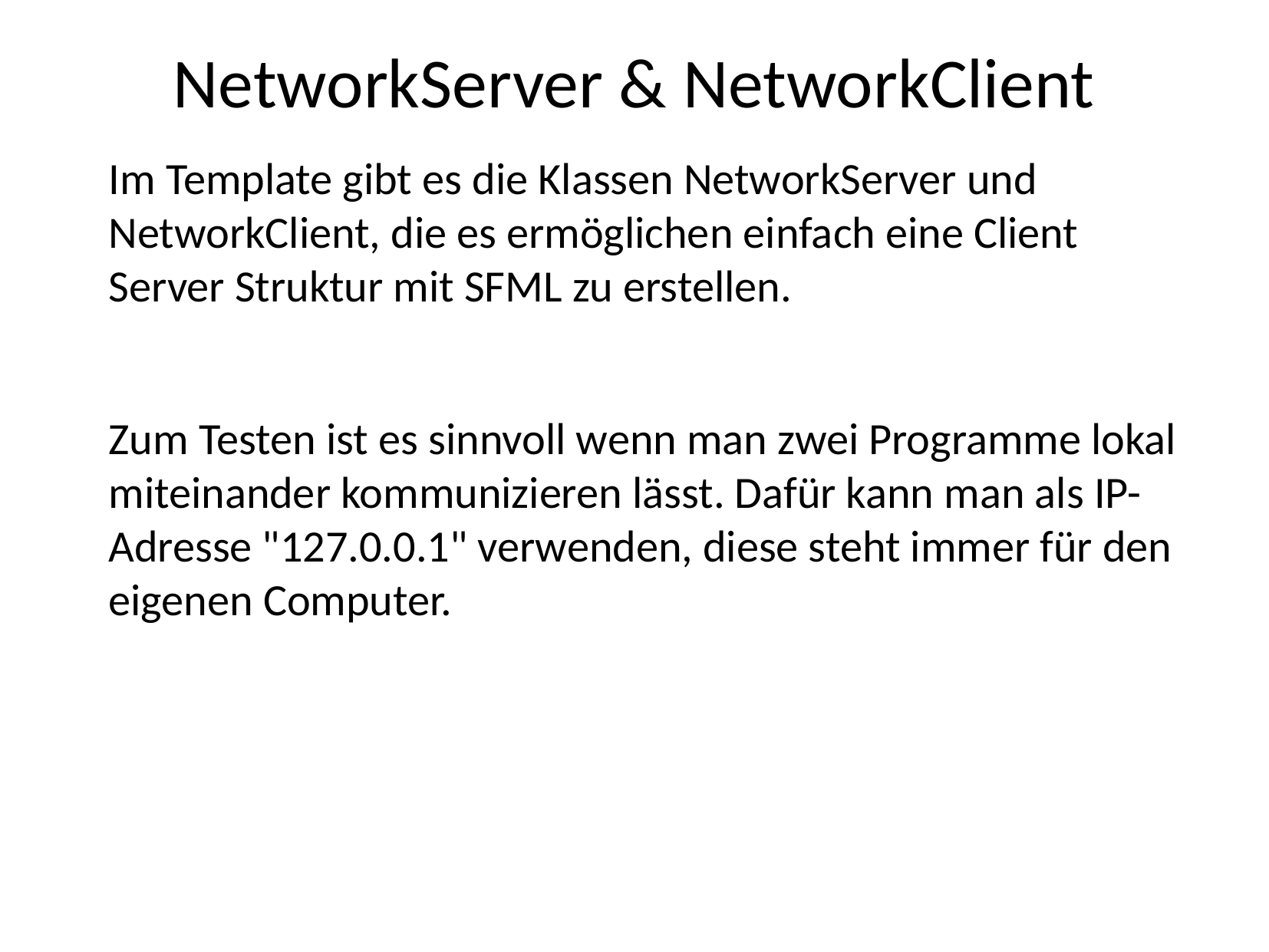

NetworkServer & NetworkClient
	Im Template gibt es die Klassen NetworkServer und NetworkClient, die es ermöglichen einfach eine Client Server Struktur mit SFML zu erstellen.

	Zum Testen ist es sinnvoll wenn man zwei Programme lokal miteinander kommunizieren lässt. Dafür kann man als IP-Adresse "127.0.0.1" verwenden, diese steht immer für den eigenen Computer.